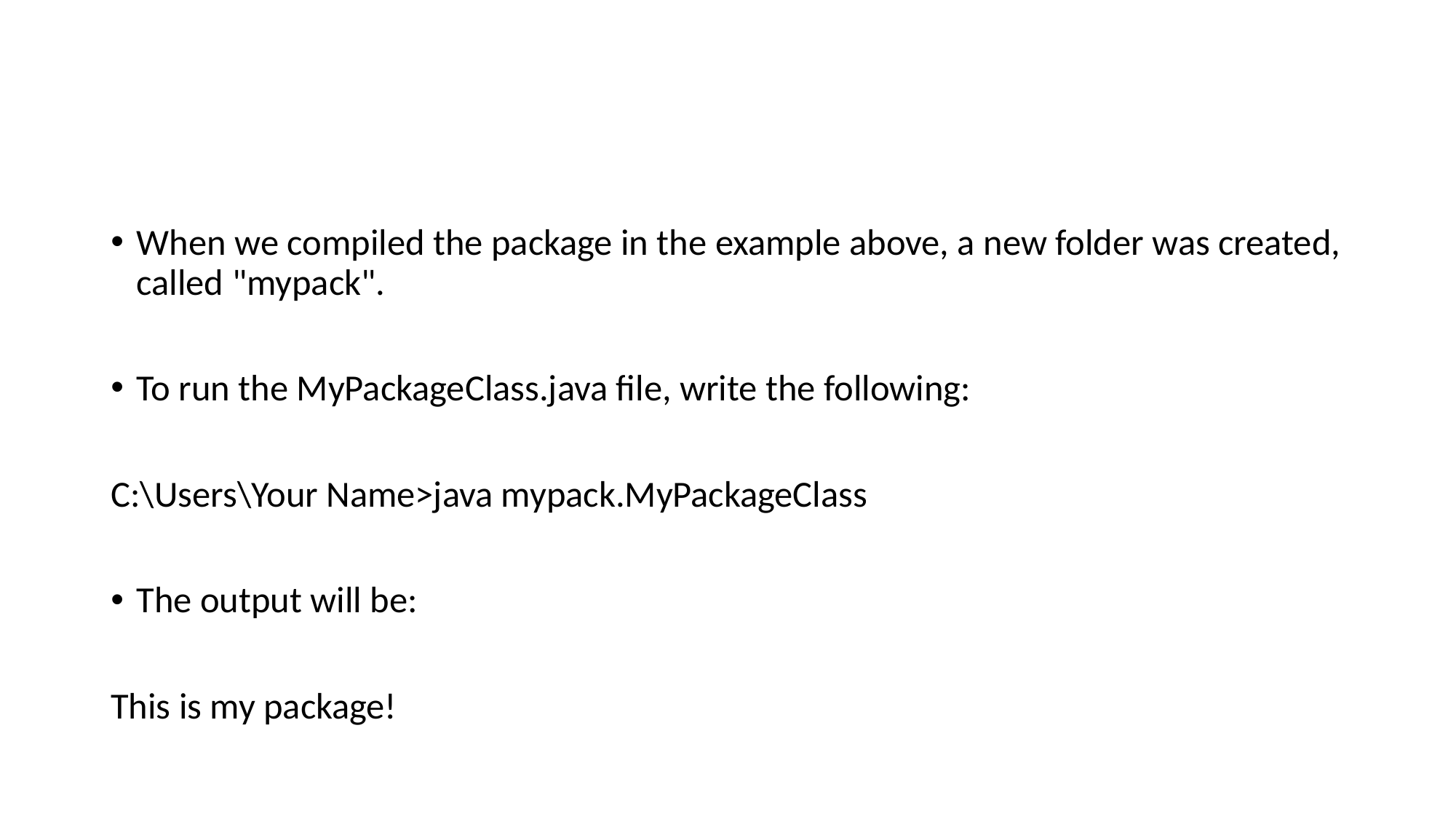

#
When we compiled the package in the example above, a new folder was created, called "mypack".

To run the MyPackageClass.java file, write the following:

C:\Users\Your Name>java mypack.MyPackageClass

The output will be:

This is my package!